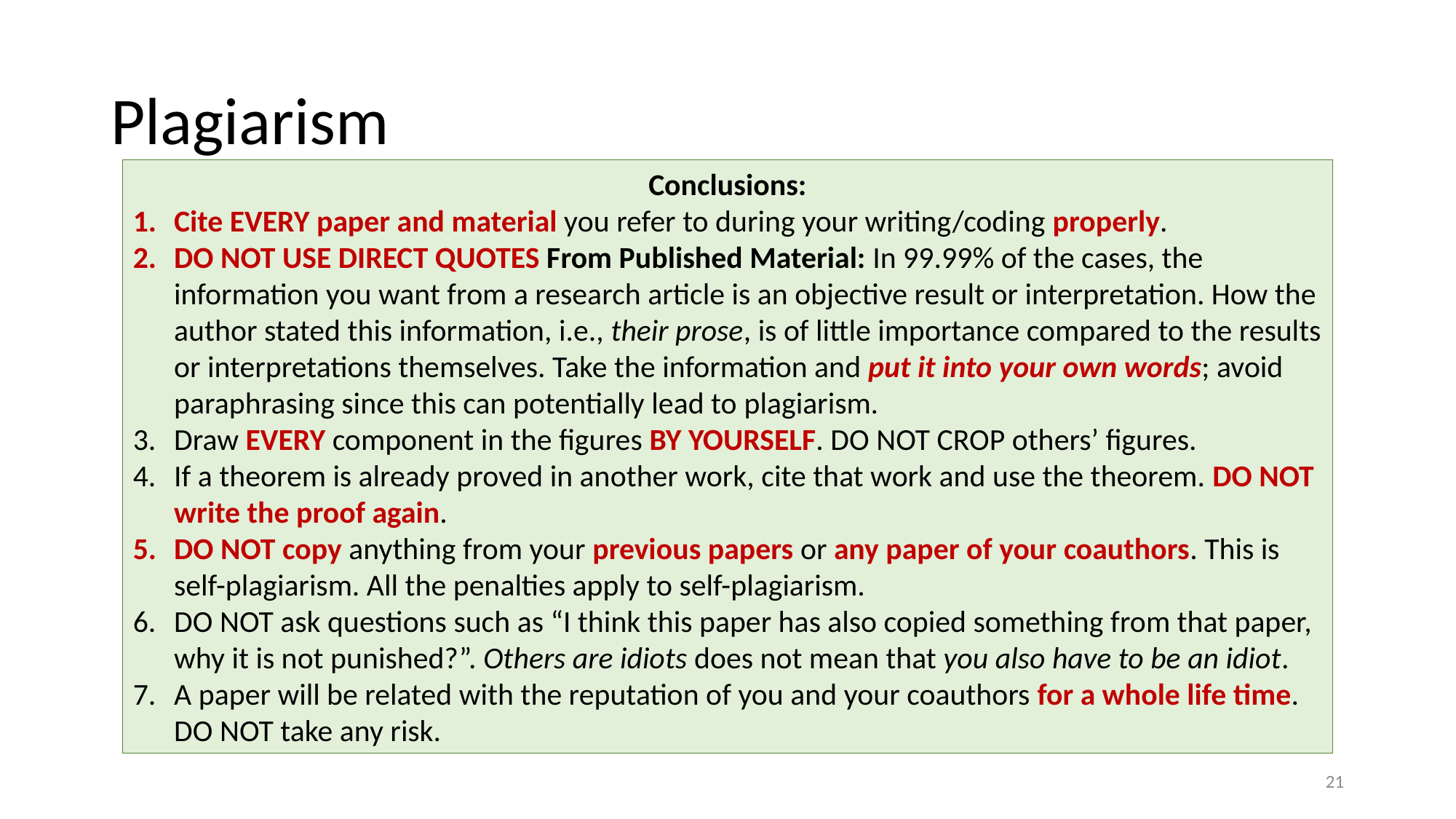

# Plagiarism
Conclusions:
Cite EVERY paper and material you refer to during your writing/coding properly.
DO NOT USE DIRECT QUOTES From Published Material: In 99.99% of the cases, the information you want from a research article is an objective result or interpretation. How the author stated this information, i.e., their prose, is of little importance compared to the results or interpretations themselves. Take the information and put it into your own words; avoid paraphrasing since this can potentially lead to plagiarism.
Draw EVERY component in the figures BY YOURSELF. DO NOT CROP others’ figures.
If a theorem is already proved in another work, cite that work and use the theorem. DO NOT write the proof again.
DO NOT copy anything from your previous papers or any paper of your coauthors. This is self-plagiarism. All the penalties apply to self-plagiarism.
DO NOT ask questions such as “I think this paper has also copied something from that paper, why it is not punished?”. Others are idiots does not mean that you also have to be an idiot.
A paper will be related with the reputation of you and your coauthors for a whole life time. DO NOT take any risk.
21